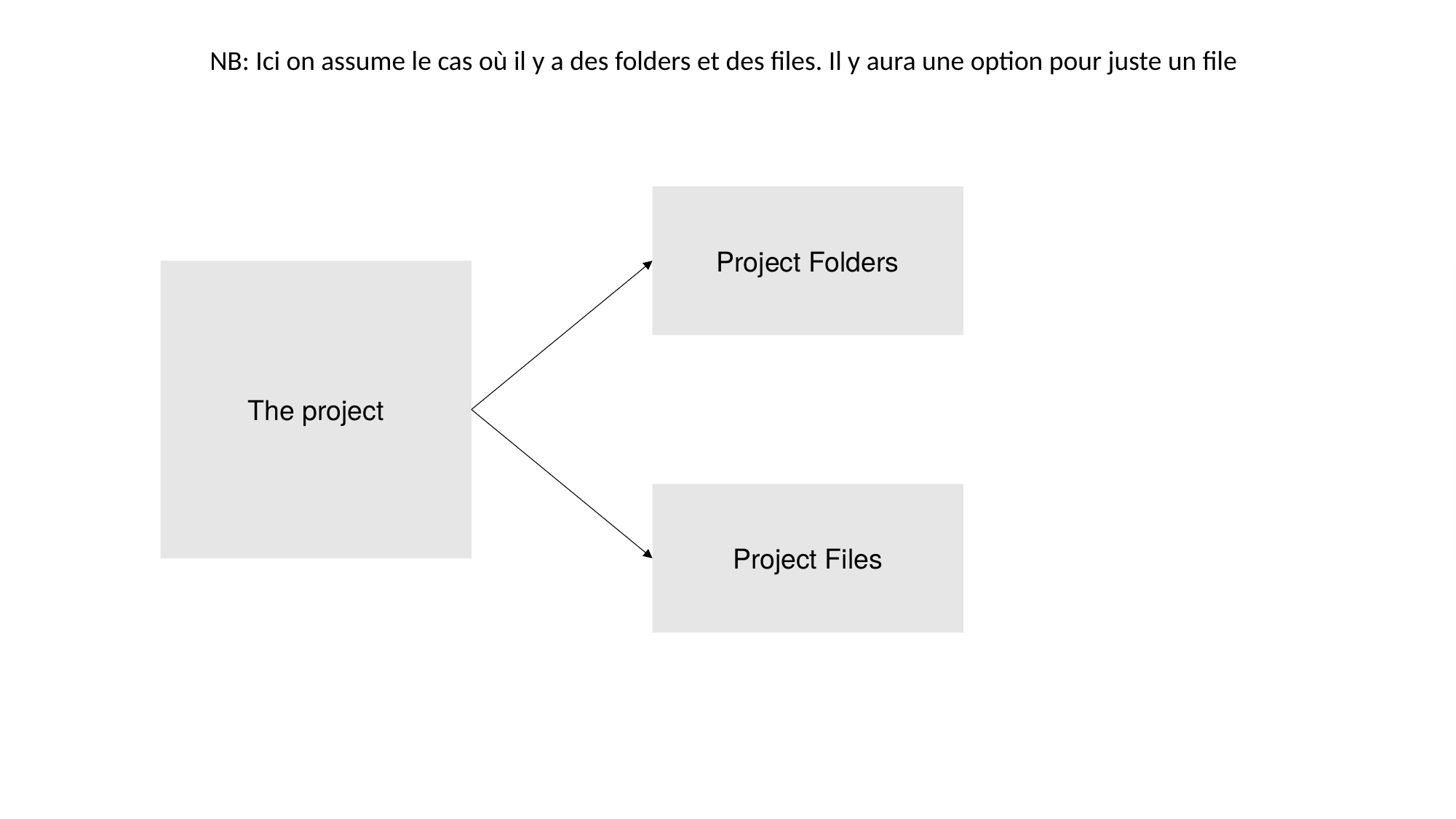

NB: Ici on assume le cas où il y a des folders et des files. Il y aura une option pour juste un file
Project Folders
The project
Full Documentation
Project Files